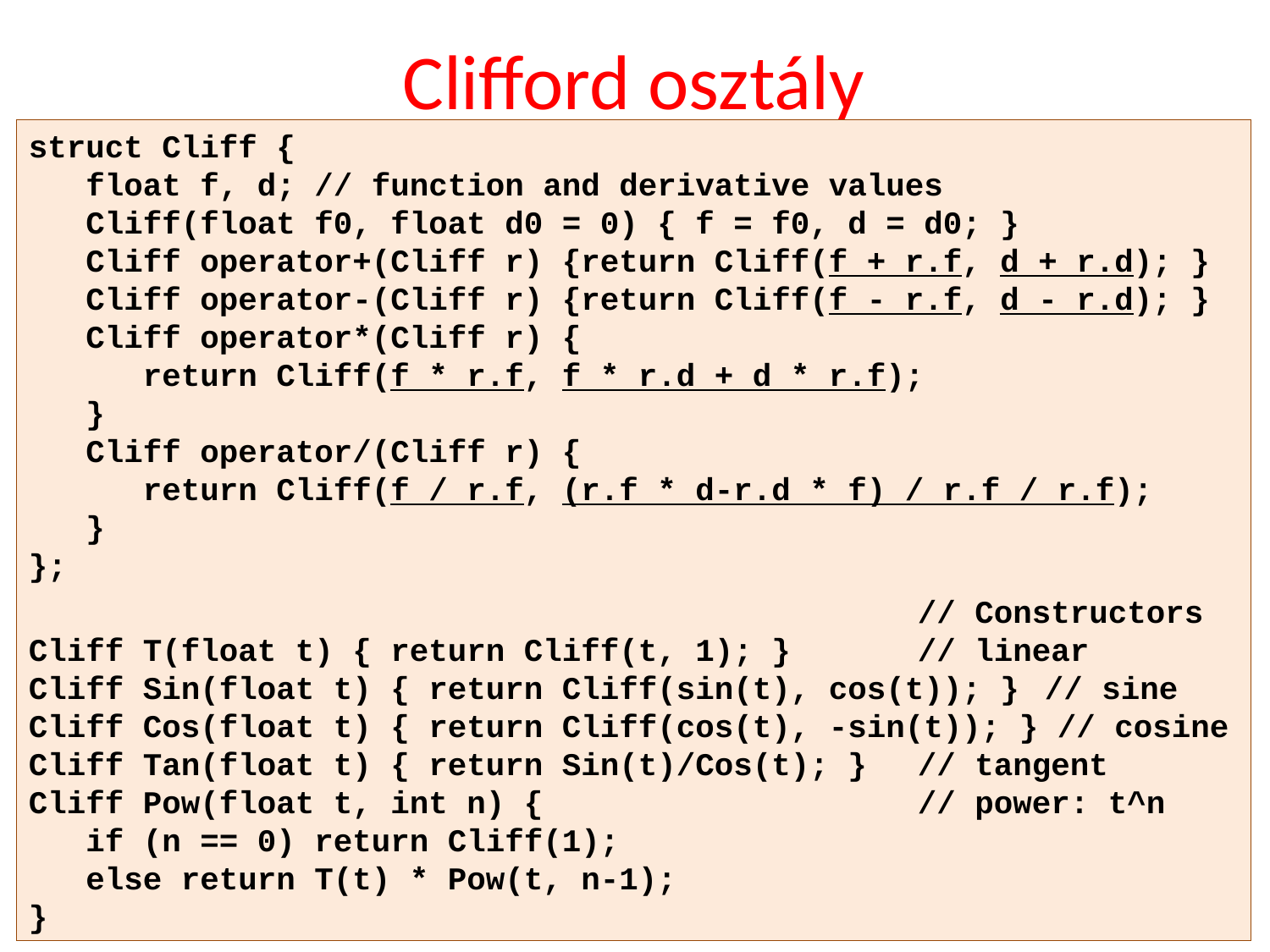

# Clifford osztály
struct Cliff {
   float f, d; // function and derivative values
   Cliff(float f0, float d0 = 0) { f = f0, d = d0; }
   Cliff operator+(Cliff r) {return Cliff(f + r.f, d + r.d); }
   Cliff operator-(Cliff r) {return Cliff(f - r.f, d - r.d); }
   Cliff operator*(Cliff r) {
      return Cliff(f * r.f, f * r.d + d * r.f);
   }
   Cliff operator/(Cliff r) {
      return Cliff(f / r.f, (r.f * d-r.d * f) / r.f / r.f);
   }
};

							// Constructors
Cliff T(float t) { return Cliff(t, 1); } 	// linear
Cliff Sin(float t) { return Cliff(sin(t), cos(t)); }	// sine
Cliff Cos(float t) { return Cliff(cos(t), -sin(t)); } // cosine
Cliff Tan(float t) { return Sin(t)/Cos(t); } 	// tangent
Cliff Pow(float t, int n) { 			// power: t^n
   if (n == 0) return Cliff(1);
   else return T(t) * Pow(t, n-1);
}